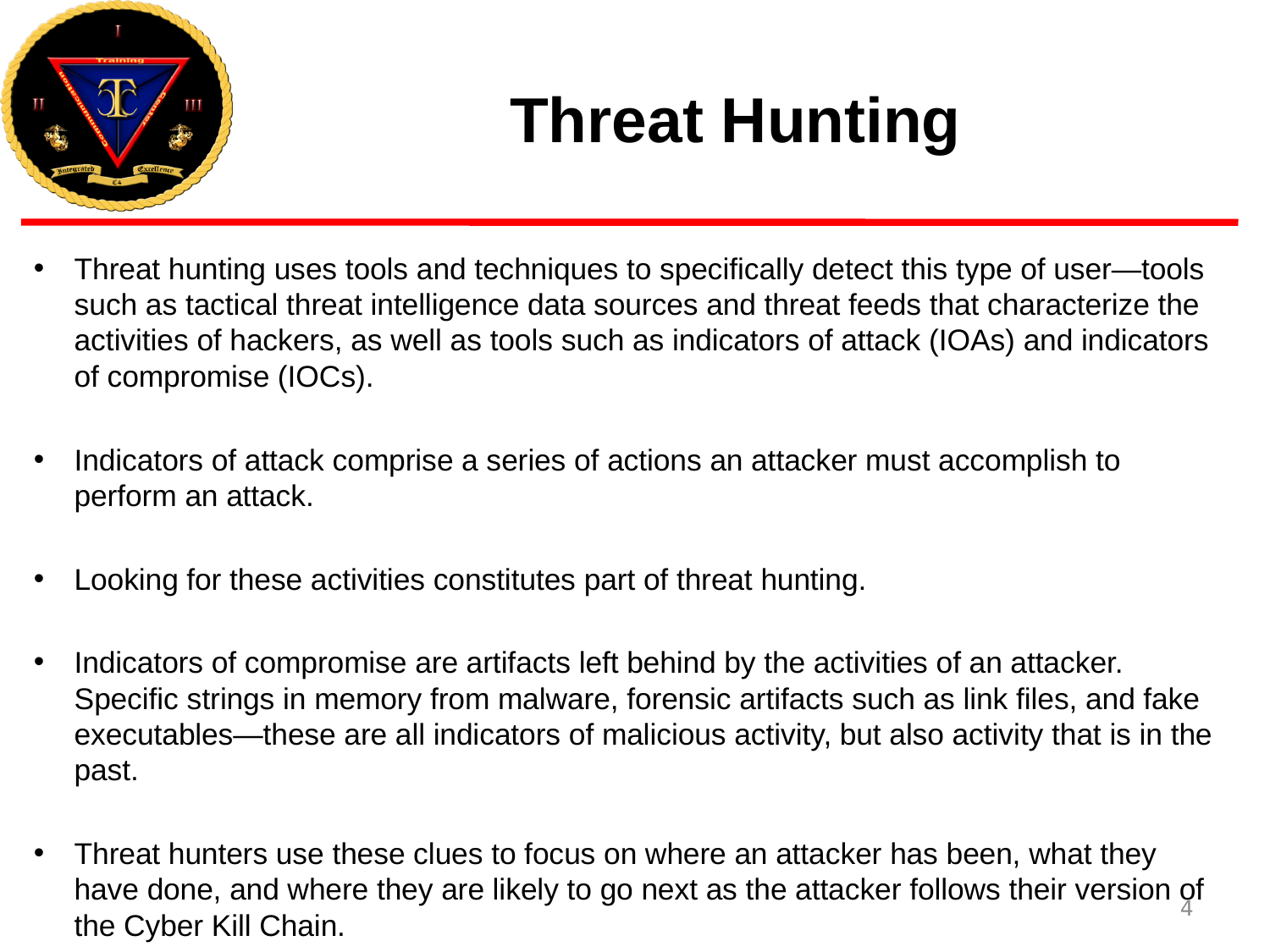

# Threat Hunting
Threat hunting uses tools and techniques to specifically detect this type of user—tools such as tactical threat intelligence data sources and threat feeds that characterize the activities of hackers, as well as tools such as indicators of attack (IOAs) and indicators of compromise (IOCs).

Indicators of attack comprise a series of actions an attacker must accomplish to perform an attack.

Looking for these activities constitutes part of threat hunting.

Indicators of compromise are artifacts left behind by the activities of an attacker. Specific strings in memory from malware, forensic artifacts such as link files, and fake executables—these are all indicators of malicious activity, but also activity that is in the past.

Threat hunters use these clues to focus on where an attacker has been, what they have done, and where they are likely to go next as the attacker follows their version of the Cyber Kill Chain.
4